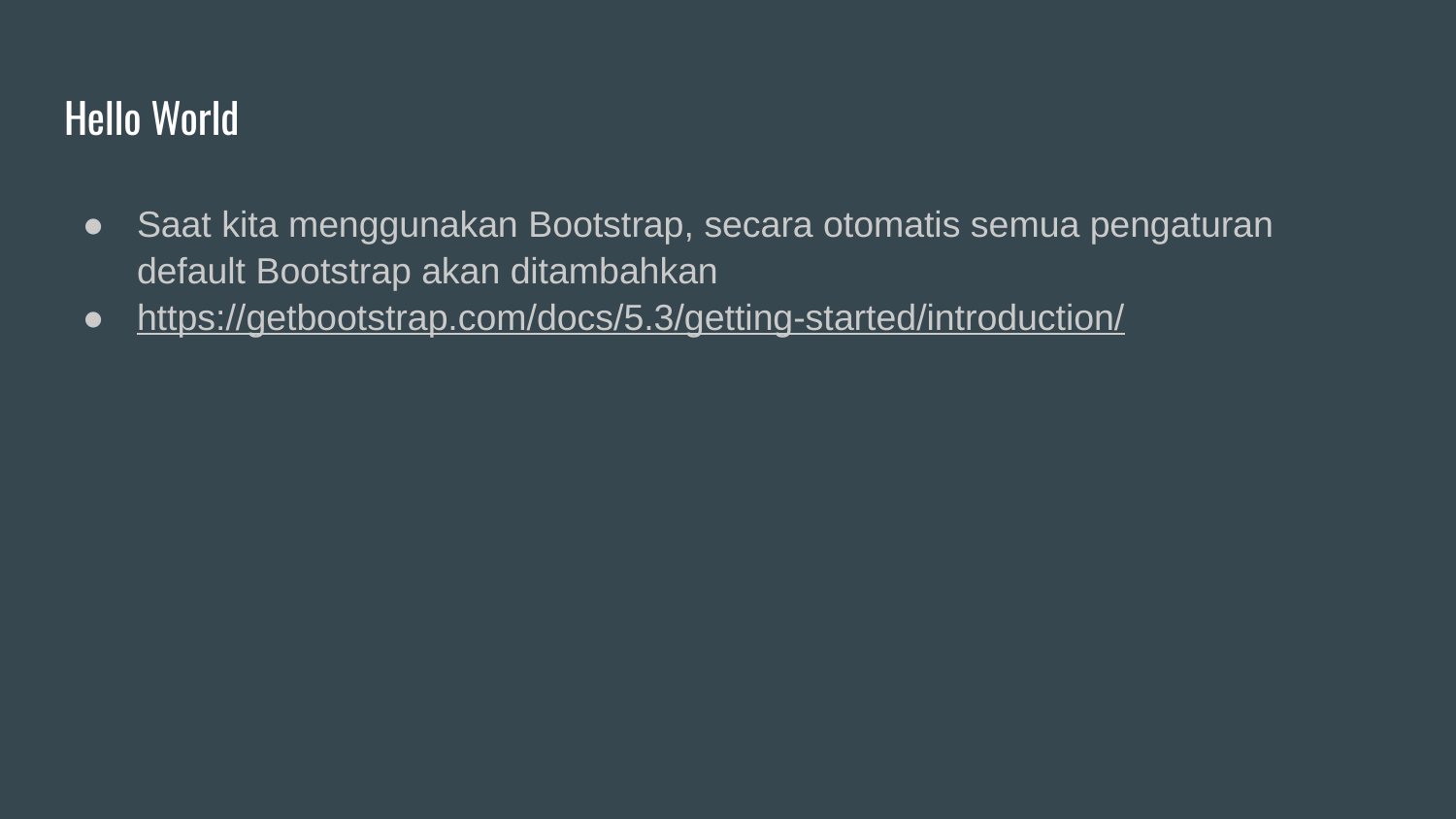

# Hello World
Saat kita menggunakan Bootstrap, secara otomatis semua pengaturan default Bootstrap akan ditambahkan
https://getbootstrap.com/docs/5.3/getting-started/introduction/